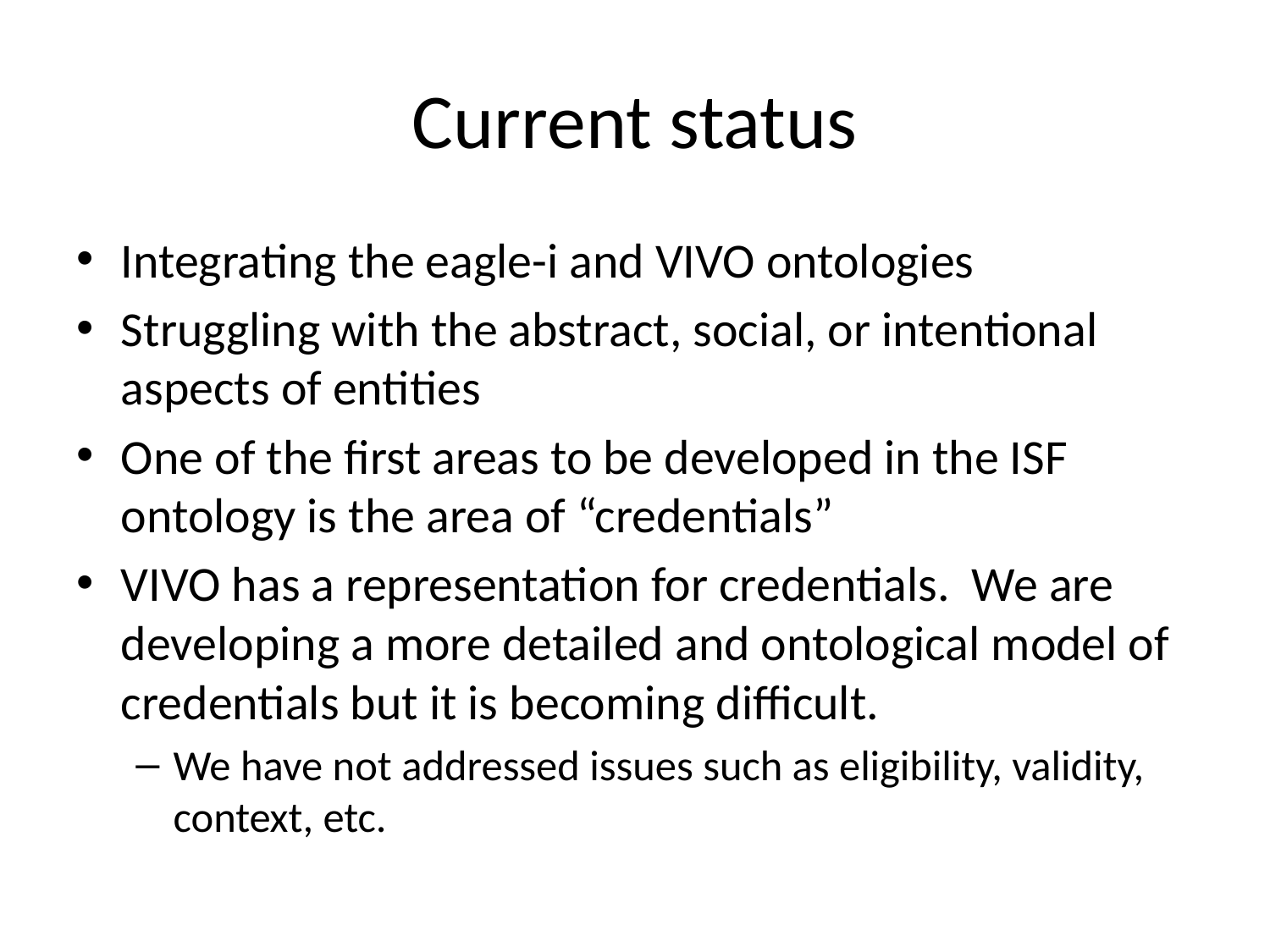

# Current status
Integrating the eagle-i and VIVO ontologies
Struggling with the abstract, social, or intentional aspects of entities
One of the first areas to be developed in the ISF ontology is the area of “credentials”
VIVO has a representation for credentials.  We are developing a more detailed and ontological model of credentials but it is becoming difficult.
We have not addressed issues such as eligibility, validity, context, etc.